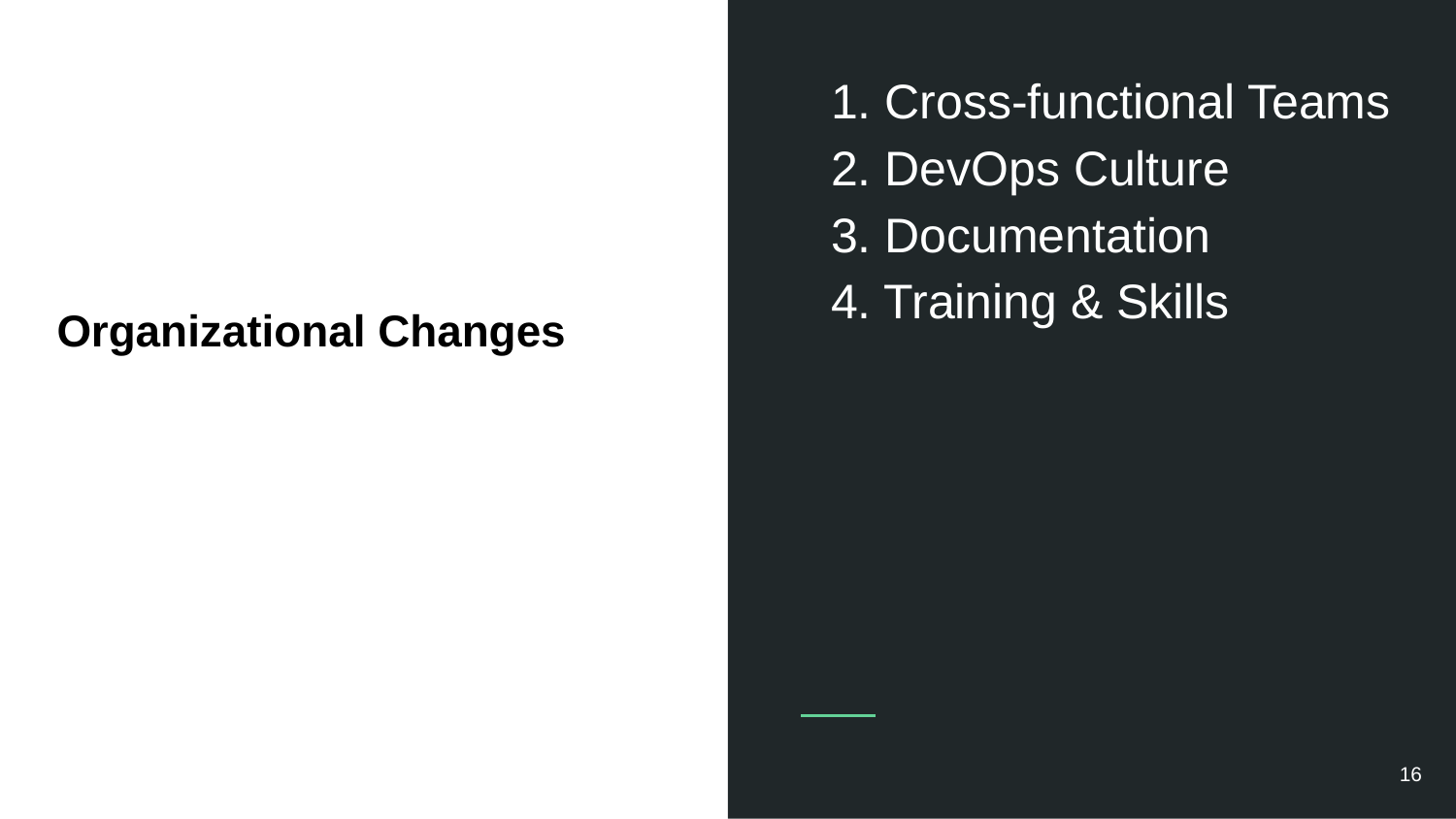

1. Cross-functional Teams
2. DevOps Culture
3. Documentation
4. Training & Skills

# Organizational Changes

16